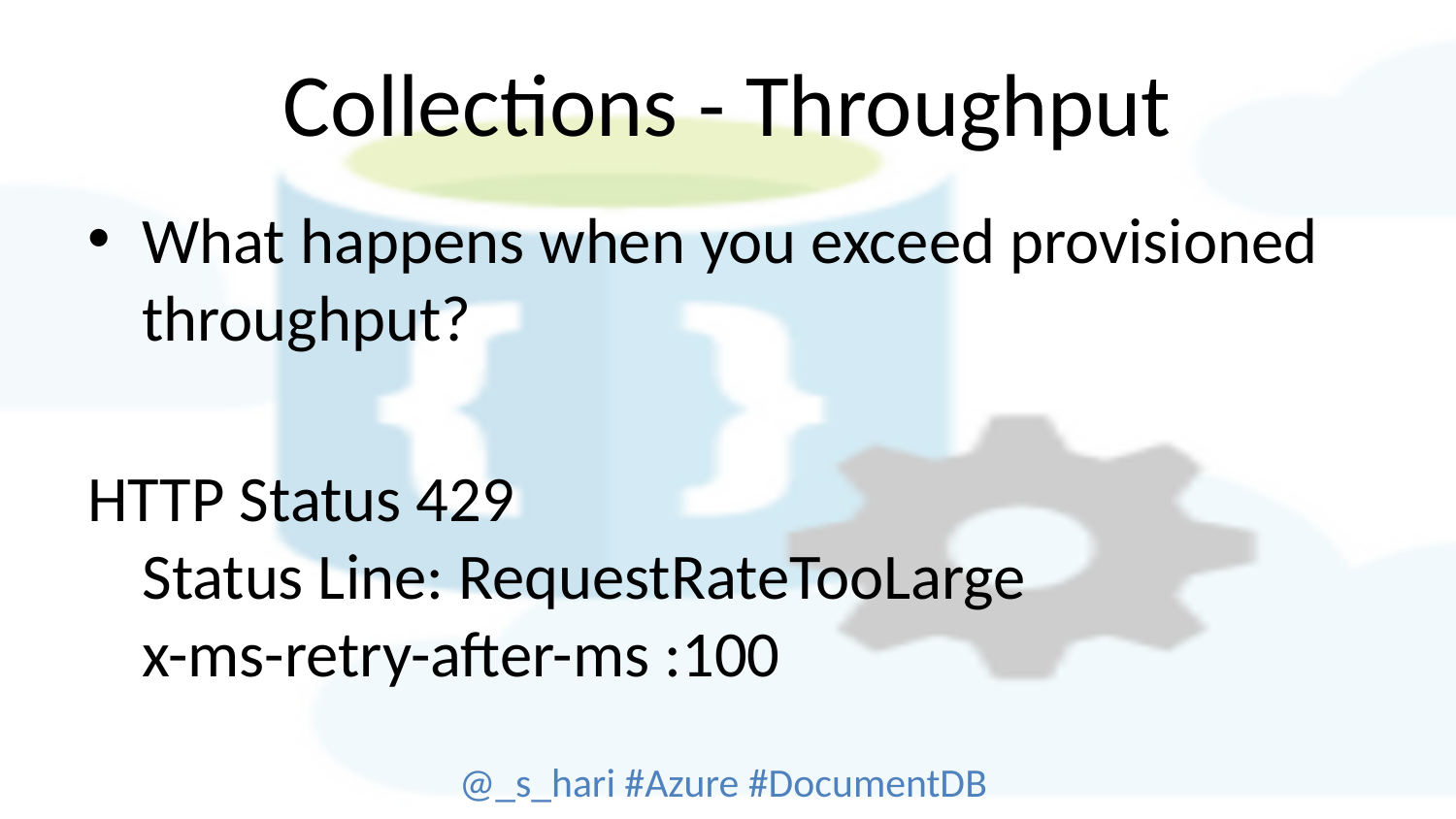

# Collections - Throughput
What happens when you exceed provisioned throughput?

HTTP Status 429
Status Line: RequestRateTooLarge
x-ms-retry-after-ms :100

@_s_hari #Azure #DocumentDB